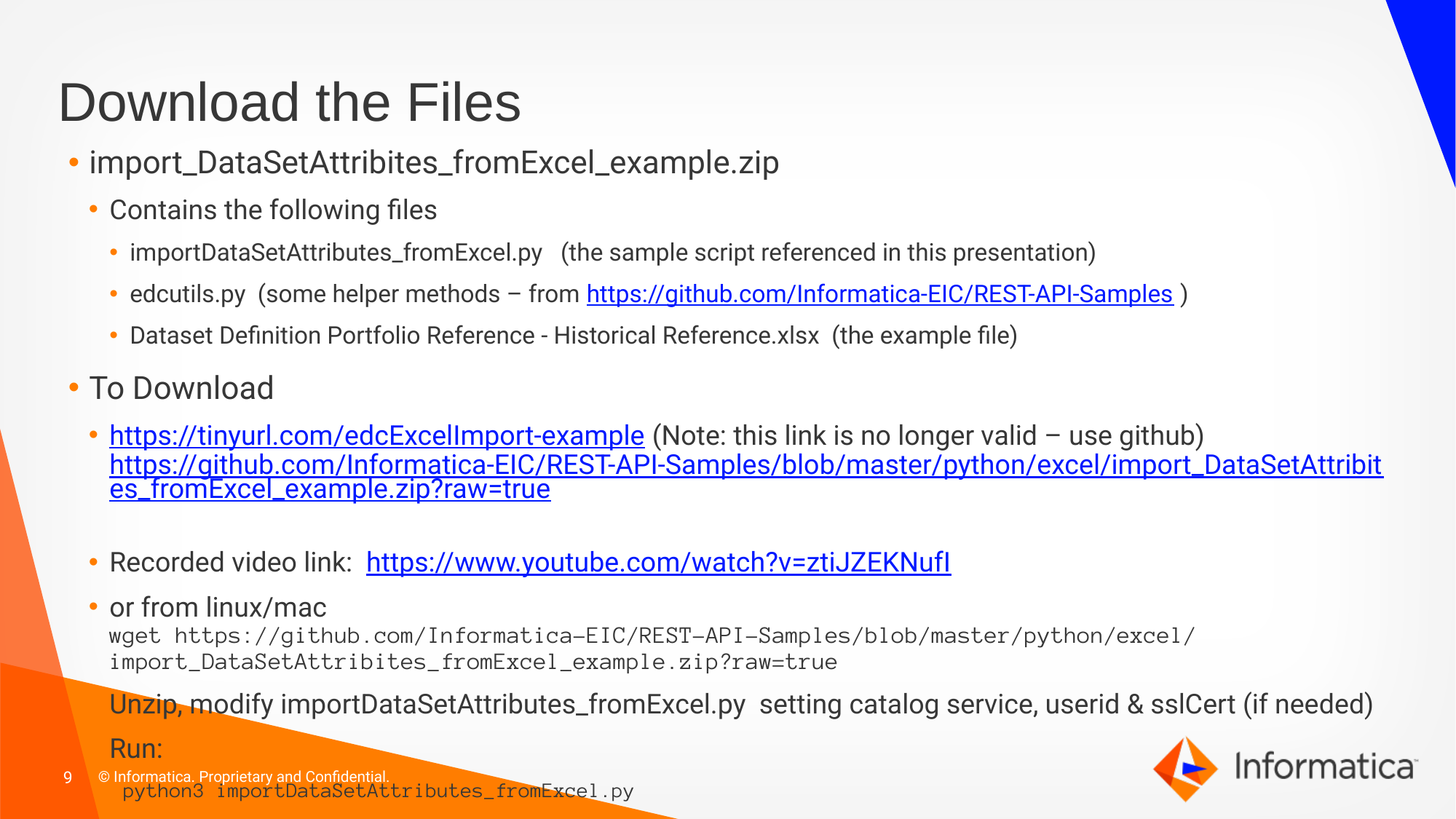

# Download the Files
import_DataSetAttribites_fromExcel_example.zip
Contains the following files
importDataSetAttributes_fromExcel.py   (the sample script referenced in this presentation)
edcutils.py  (some helper methods – from https://github.com/Informatica-EIC/REST-API-Samples )
Dataset Definition Portfolio Reference - Historical Reference.xlsx  (the example file)
To Download
https://tinyurl.com/edcExcelImport-example (Note: this link is no longer valid – use github) https://github.com/Informatica-EIC/REST-API-Samples/blob/master/python/excel/import_DataSetAttribites_fromExcel_example.zip?raw=true
Recorded video link:  https://www.youtube.com/watch?v=ztiJZEKNufI
or from linux/mac
wget https://github.com/Informatica-EIC/REST-API-Samples/blob/master/python/excel/import_DataSetAttribites_fromExcel_example.zip?raw=true
Unzip, modify importDataSetAttributes_fromExcel.py  setting catalog service, userid & sslCert (if needed)
Run:
python3 importDataSetAttributes_fromExcel.py